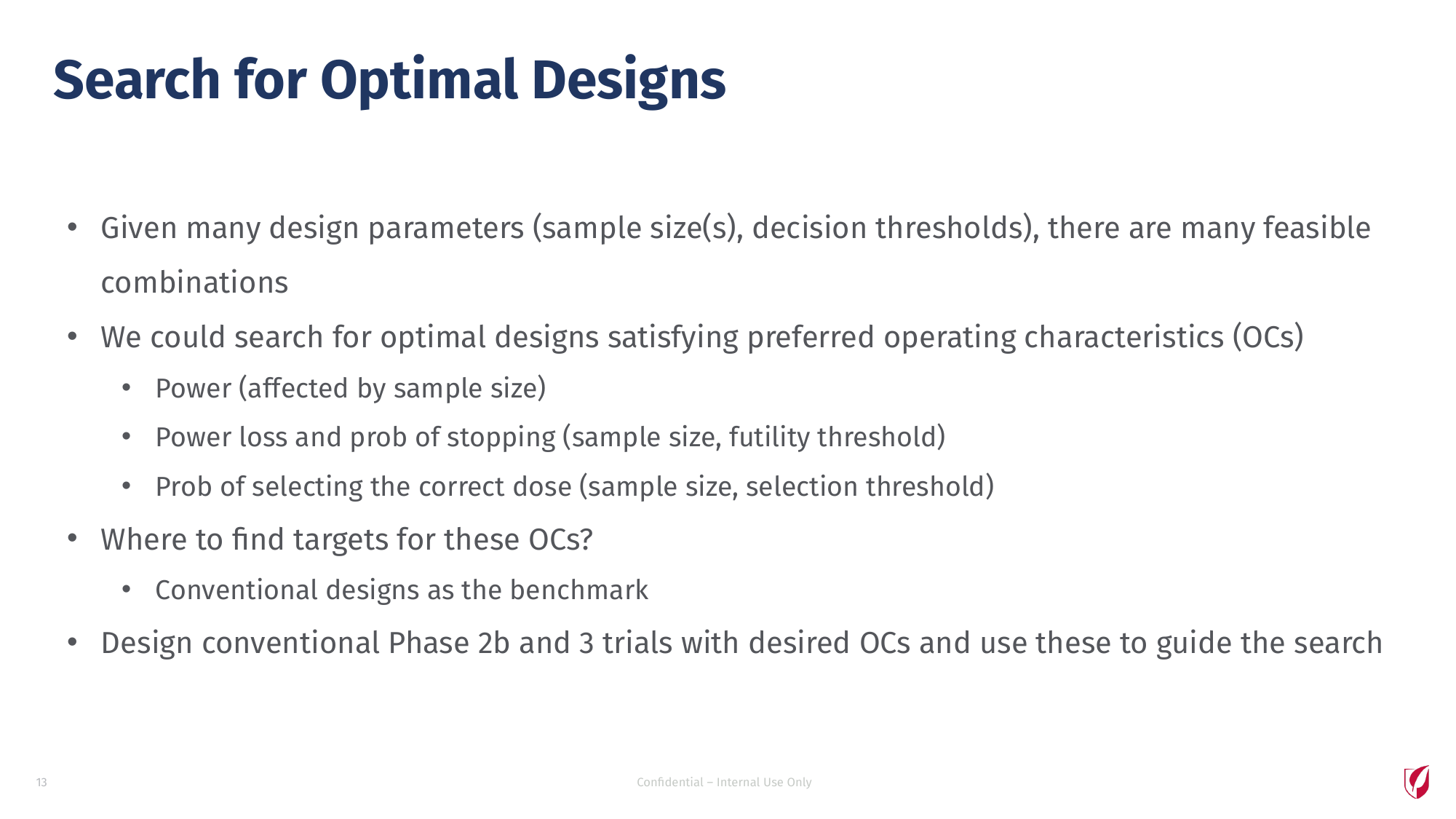

# Search for Optimal Designs
Given many design parameters (sample size(s), decision thresholds), there are many feasible combinations
We could search for optimal designs satisfying preferred operating characteristics (OCs)
Power (affected by sample size)
Power loss and prob of stopping (sample size, futility threshold)
Prob of selecting the correct dose (sample size, selection threshold)
Where to find targets for these OCs?
Conventional designs as the benchmark
Design conventional Phase 2b and 3 trials with desired OCs and use these to guide the search